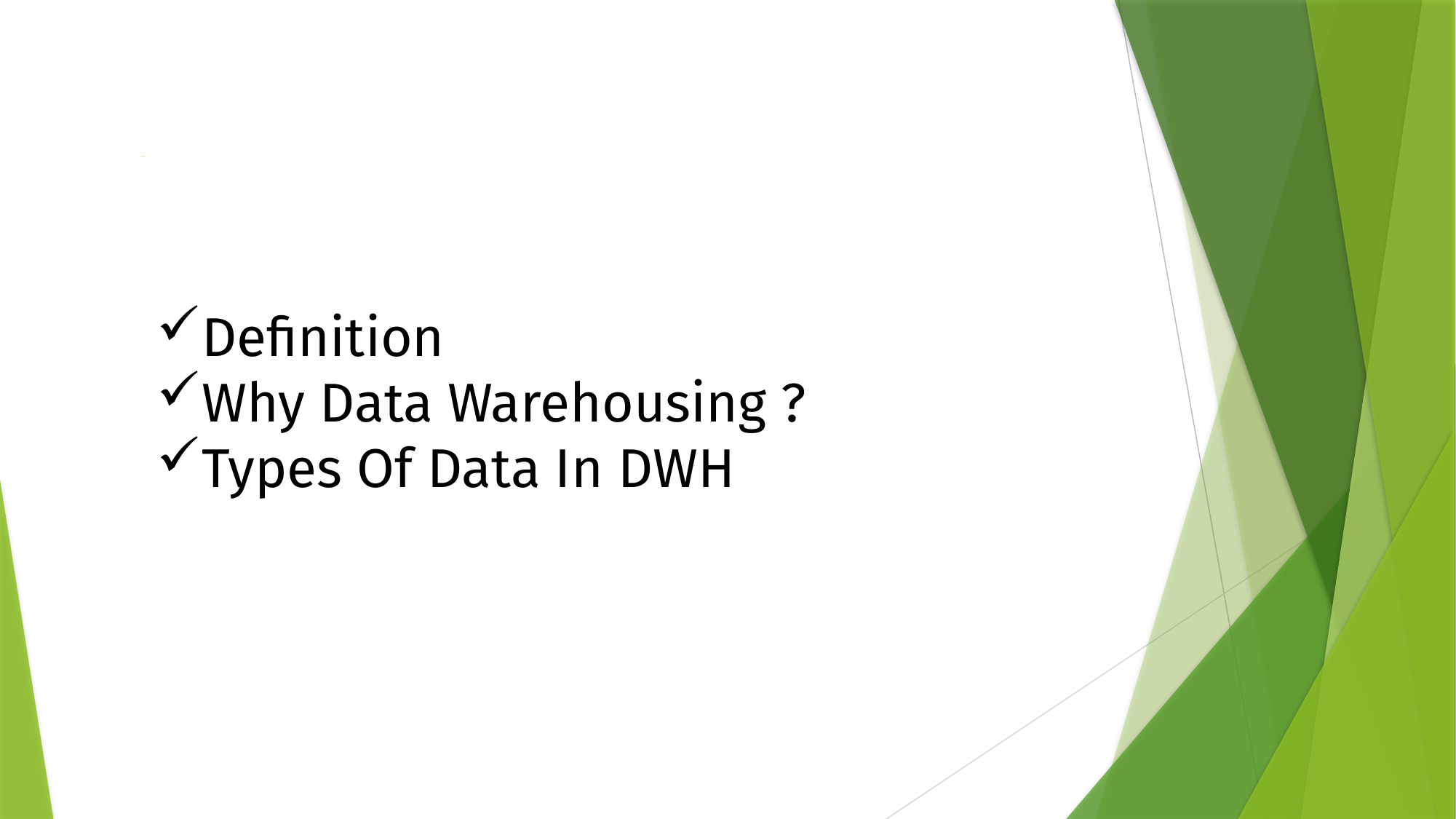

# AGENDA:
Definition
Why Data Warehousing ?
Types Of Data In DWH